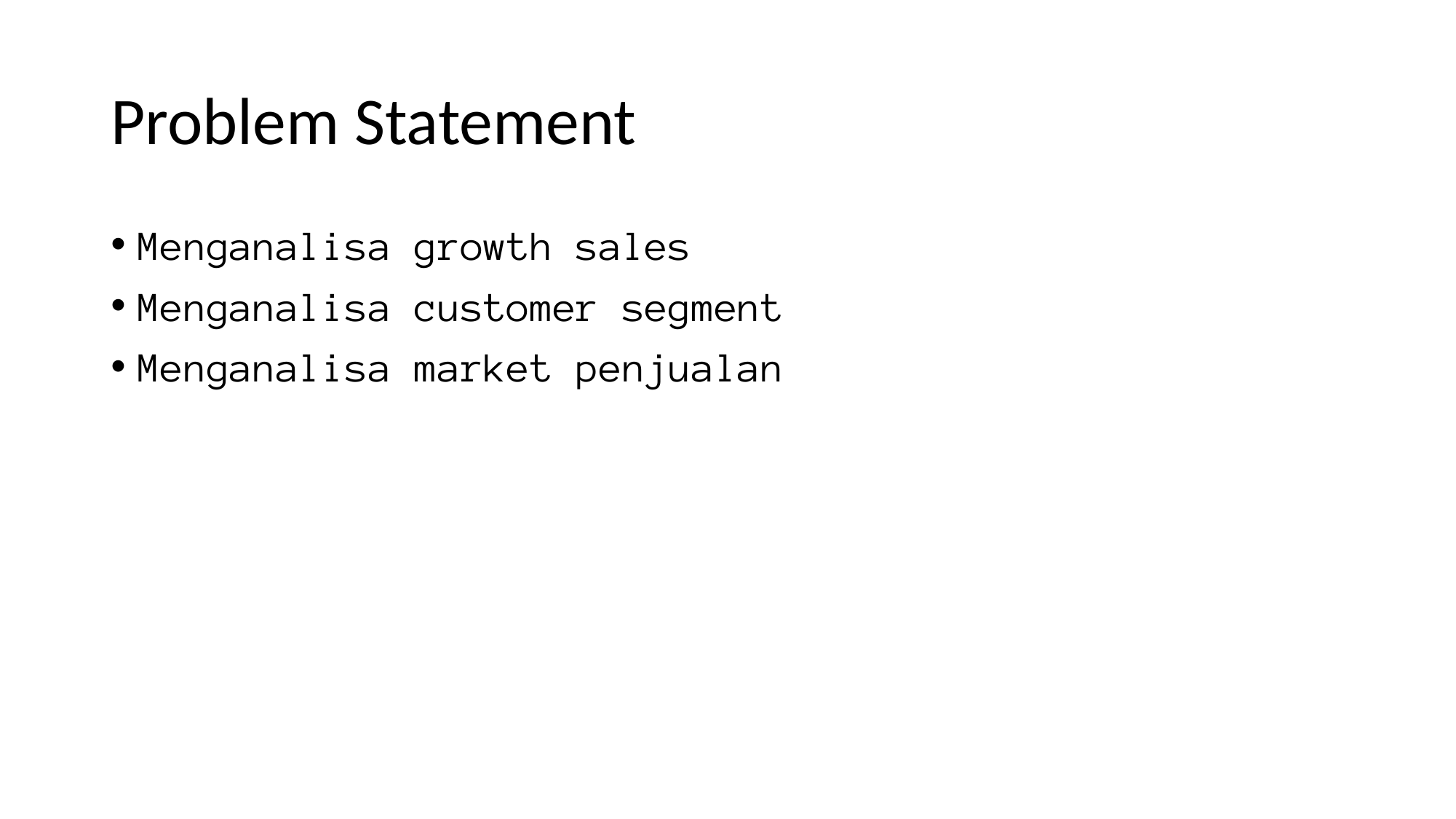

# Problem Statement
Menganalisa growth sales
Menganalisa customer segment
Menganalisa market penjualan